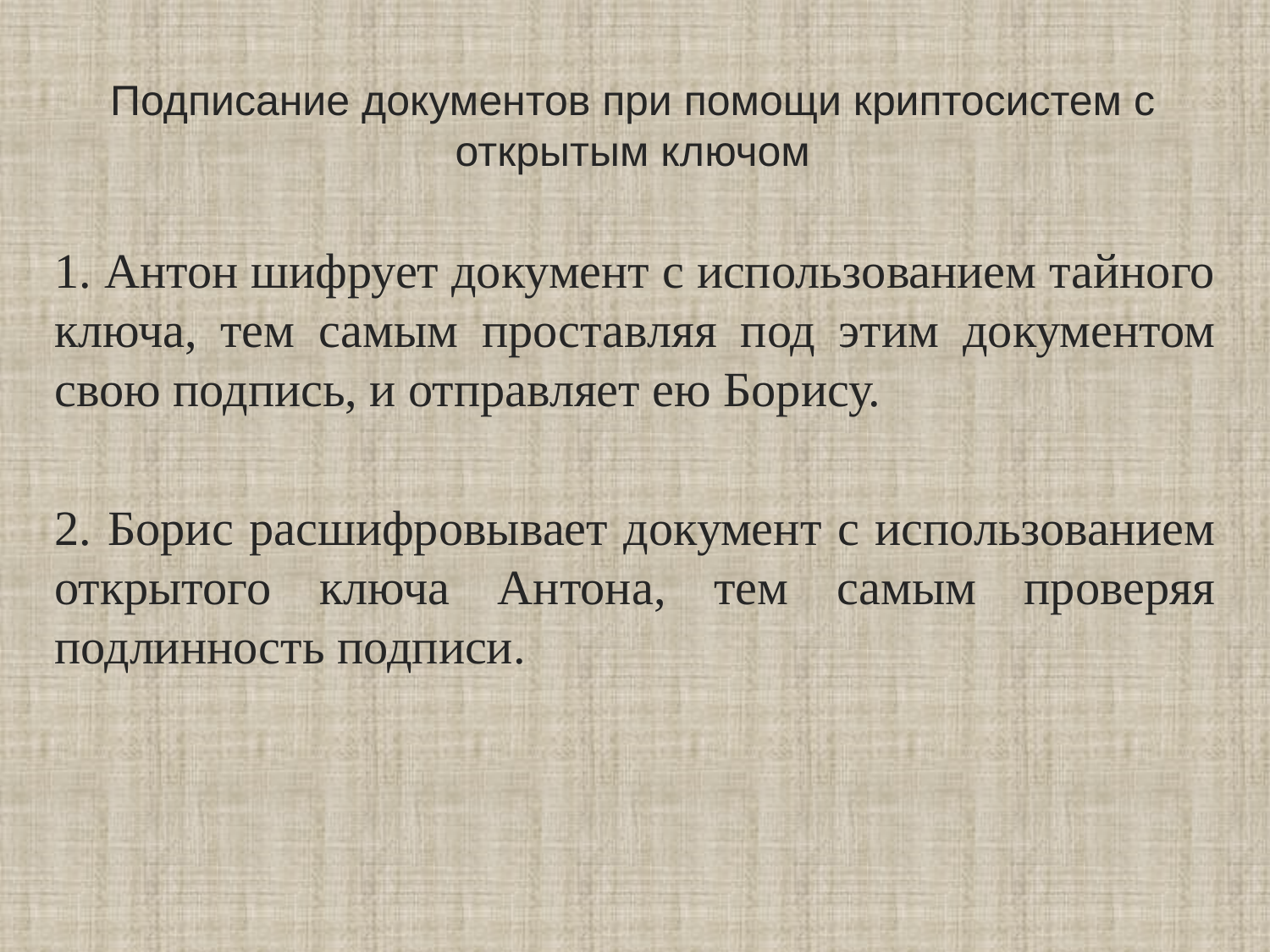

# Подписание документов при помощи криптосистем с открытым ключом
1. Антон шифрует документ с использованием тайного ключа, тем самым проставляя под этим документом свою подпись, и отправляет ею Борису.

2. Борис расшифровывает документ с использованием открытого ключа Антона, тем самым проверяя подлинность подписи.